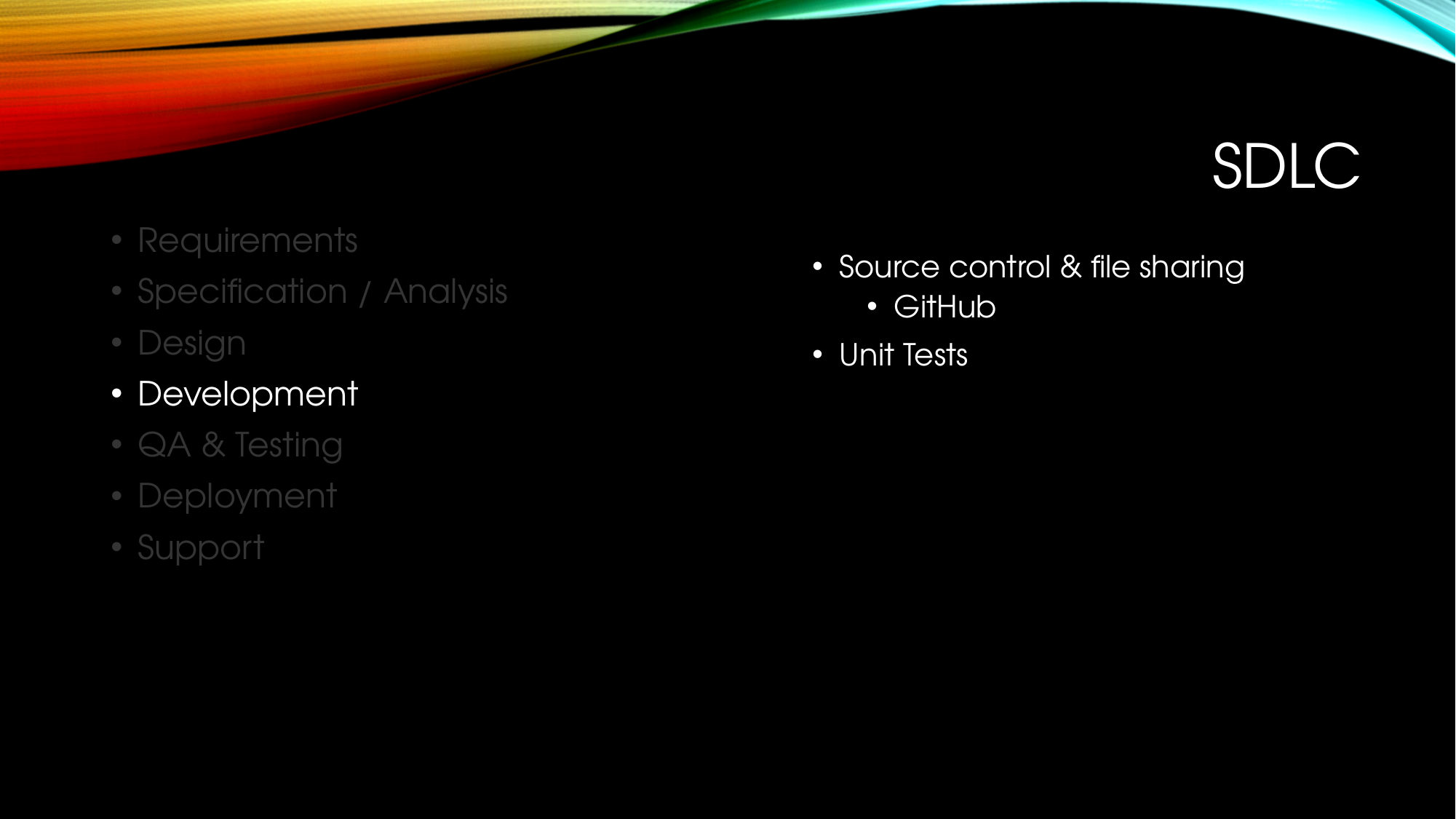

# SDLC
Requirements
Specification / Analysis
Design
Development
QA & Testing
Deployment
Support
Source control & file sharing
GitHub
Unit Tests